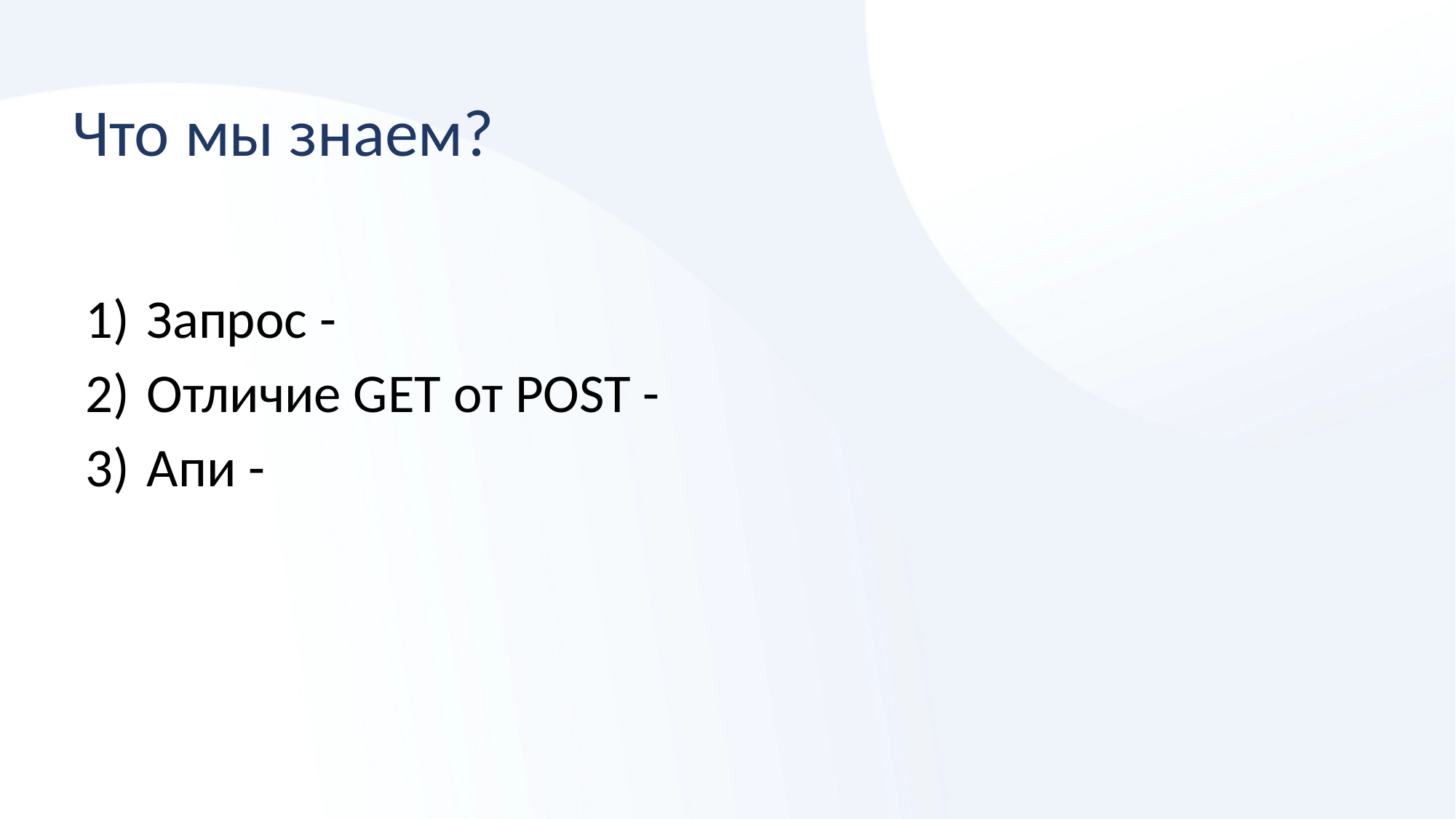

# Что мы знаем?

Запрос -
Отличие GET от POST -
Апи -